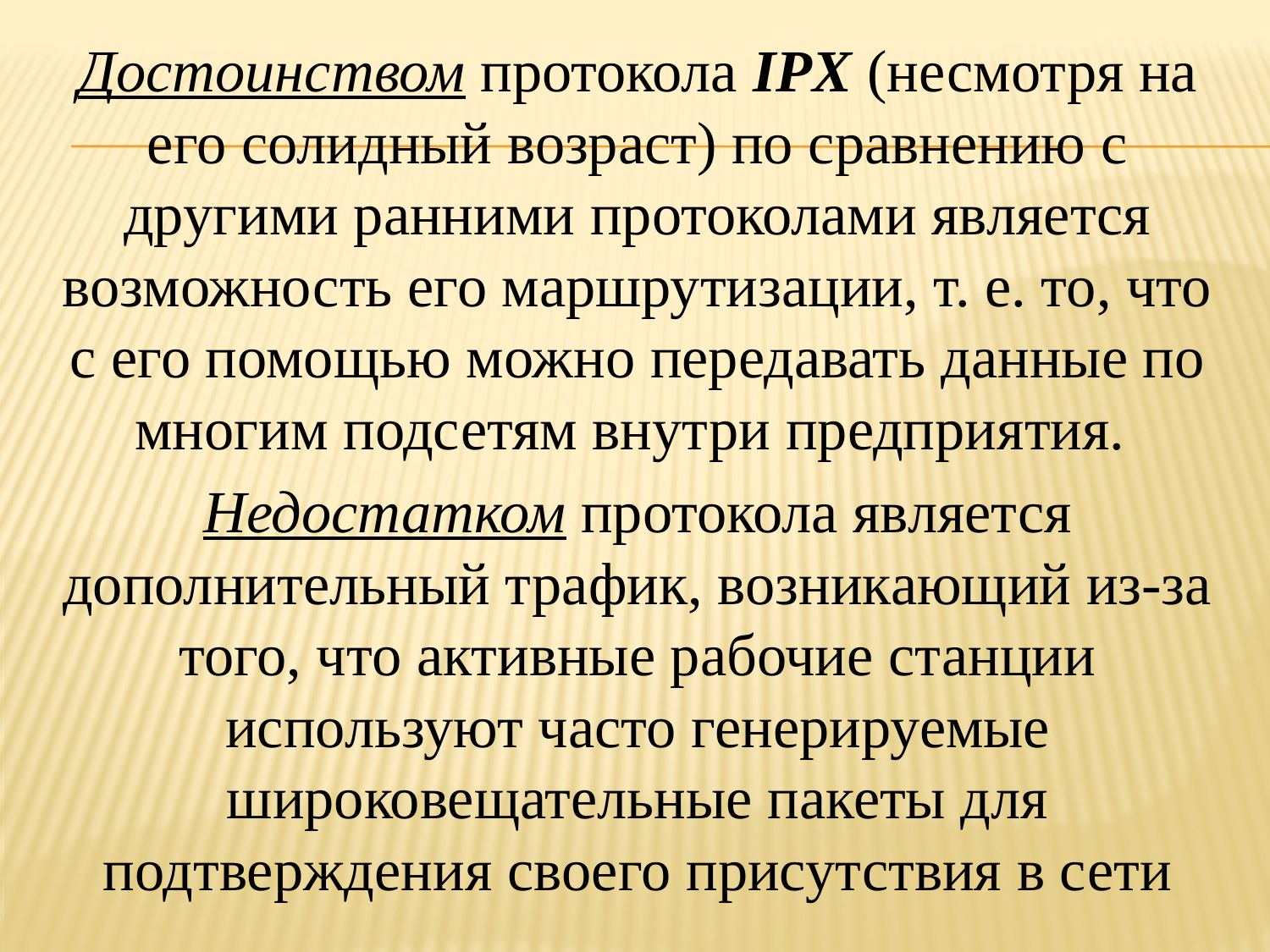

Достоинством протокола IPX (несмотря на его солидный возраст) по сравнению с другими ранними протоколами является возможность его маршрутизации, т. е. то, что с его помощью можно передавать данные по многим подсетям внутри предприятия.
Недостатком протокола является дополнительный трафик, возникающий из-за того, что активные рабочие станции используют часто генерируемые широковещательные пакеты для подтверждения своего присутствия в сети